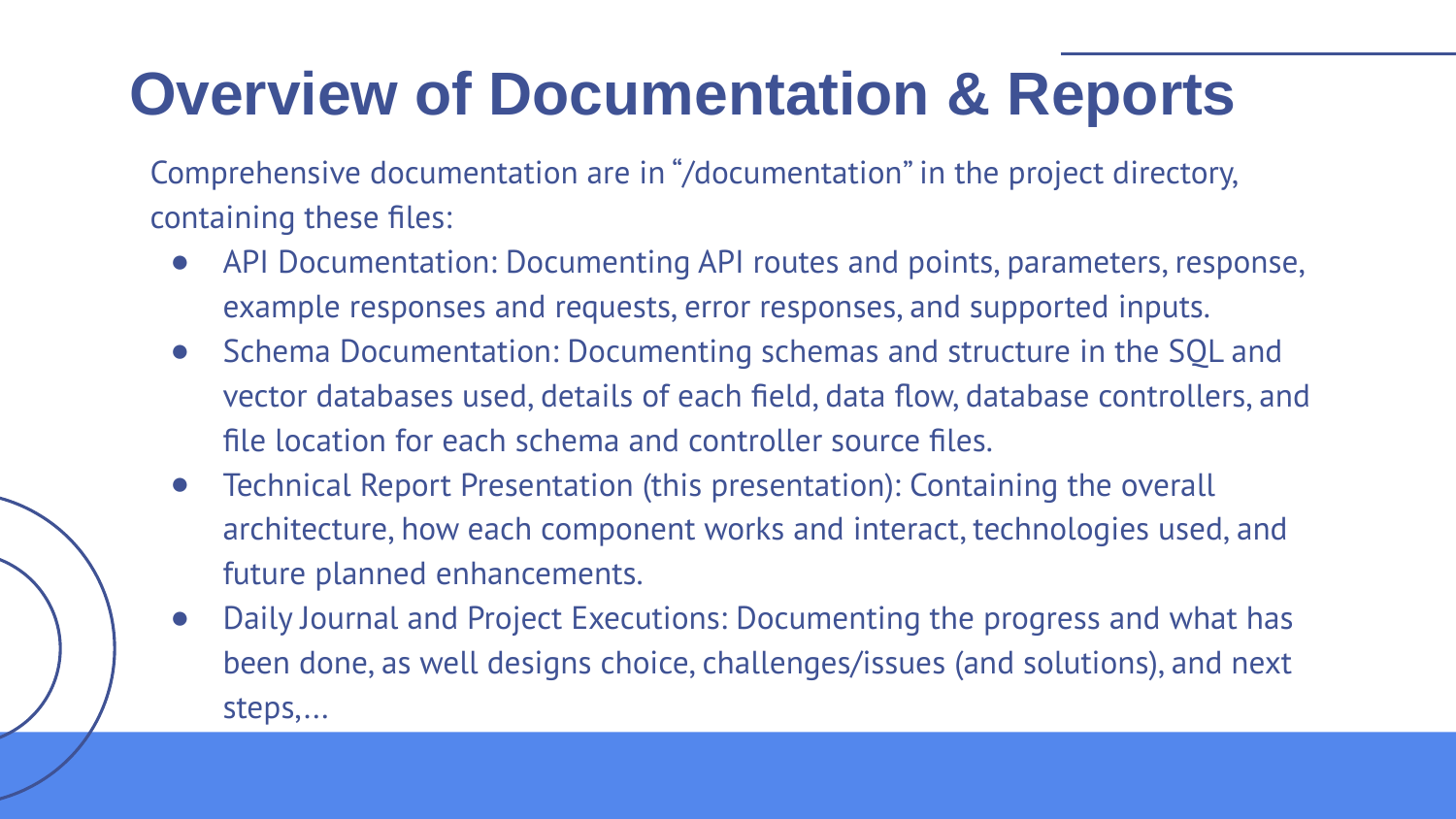

# Overview of Documentation & Reports
Comprehensive documentation are in “/documentation” in the project directory, containing these files:
API Documentation: Documenting API routes and points, parameters, response, example responses and requests, error responses, and supported inputs.
Schema Documentation: Documenting schemas and structure in the SQL and vector databases used, details of each field, data flow, database controllers, and file location for each schema and controller source files.
Technical Report Presentation (this presentation): Containing the overall architecture, how each component works and interact, technologies used, and future planned enhancements.
Daily Journal and Project Executions: Documenting the progress and what has been done, as well designs choice, challenges/issues (and solutions), and next steps,...